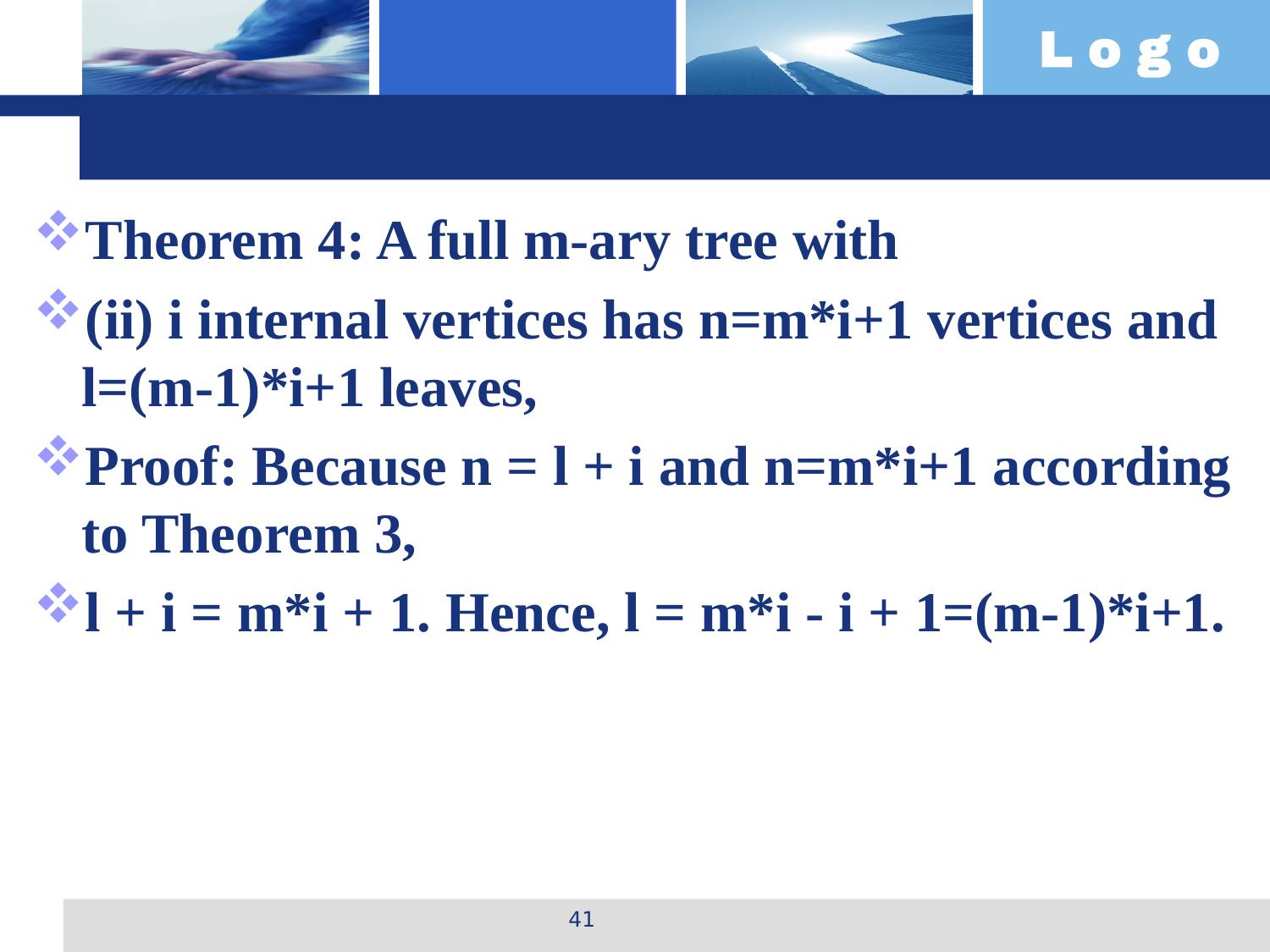

#
Theorem 4: A full m-ary tree with
(ii) i internal vertices has n=m*i+1 vertices and l=(m-1)*i+1 leaves,
Proof: Because n = l + i and n=m*i+1 according to Theorem 3,
l + i = m*i + 1. Hence, l = m*i - i + 1=(m-1)*i+1.
41